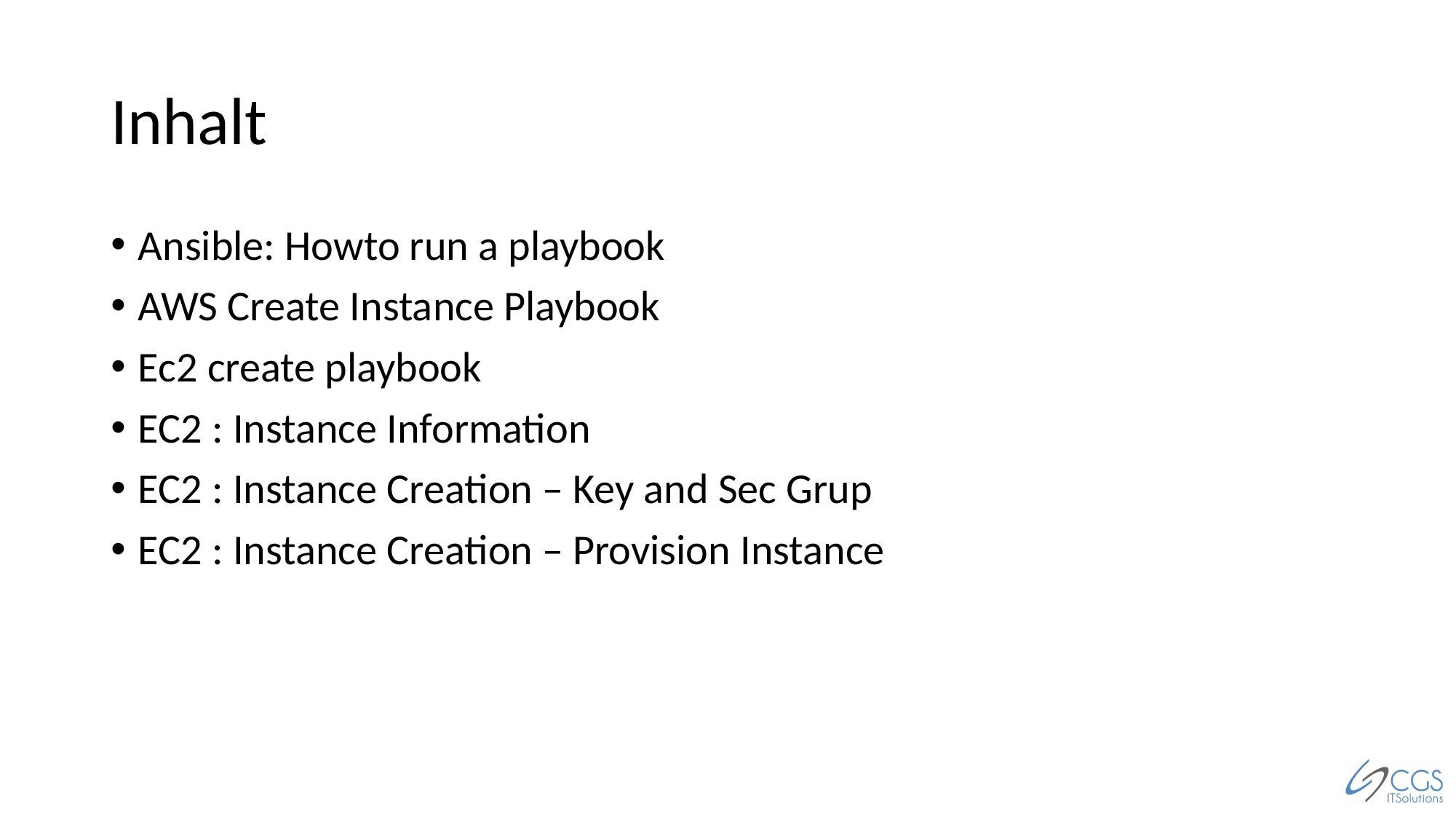

# Inhalt
Ansible: Howto run a playbook
AWS Create Instance Playbook
Ec2 create playbook
EC2 : Instance Information
EC2 : Instance Creation – Key and Sec Grup
EC2 : Instance Creation – Provision Instance